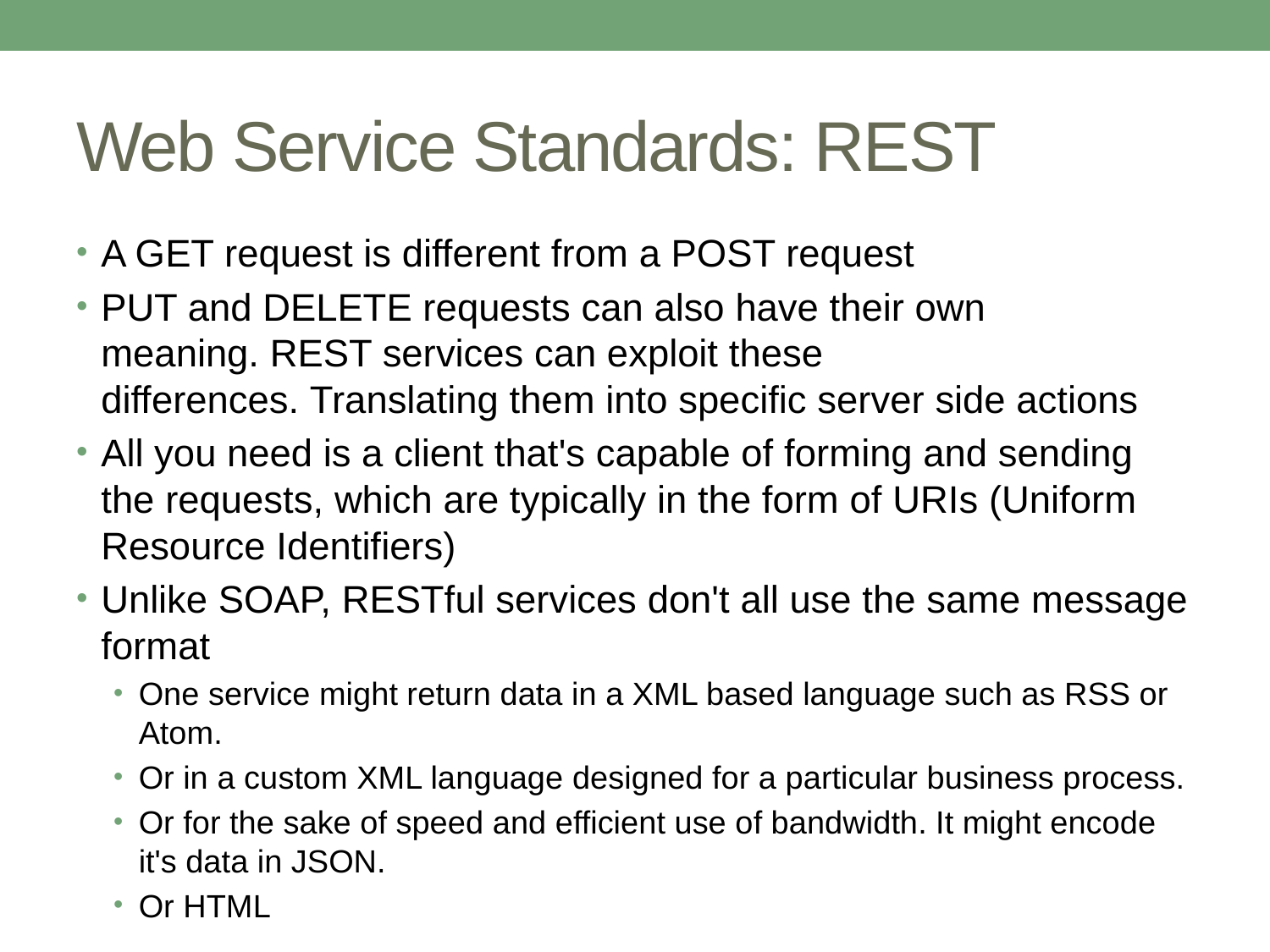

# Web Service Standards: REST
A GET request is different from a POST request
PUT and DELETE requests can also have their own meaning. REST services can exploit these differences. Translating them into specific server side actions
All you need is a client that's capable of forming and sending the requests, which are typically in the form of URIs (Uniform Resource Identifiers)
Unlike SOAP, RESTful services don't all use the same message format
One service might return data in a XML based language such as RSS or Atom.
Or in a custom XML language designed for a particular business process.
Or for the sake of speed and efficient use of bandwidth. It might encode it's data in JSON.
Or HTML